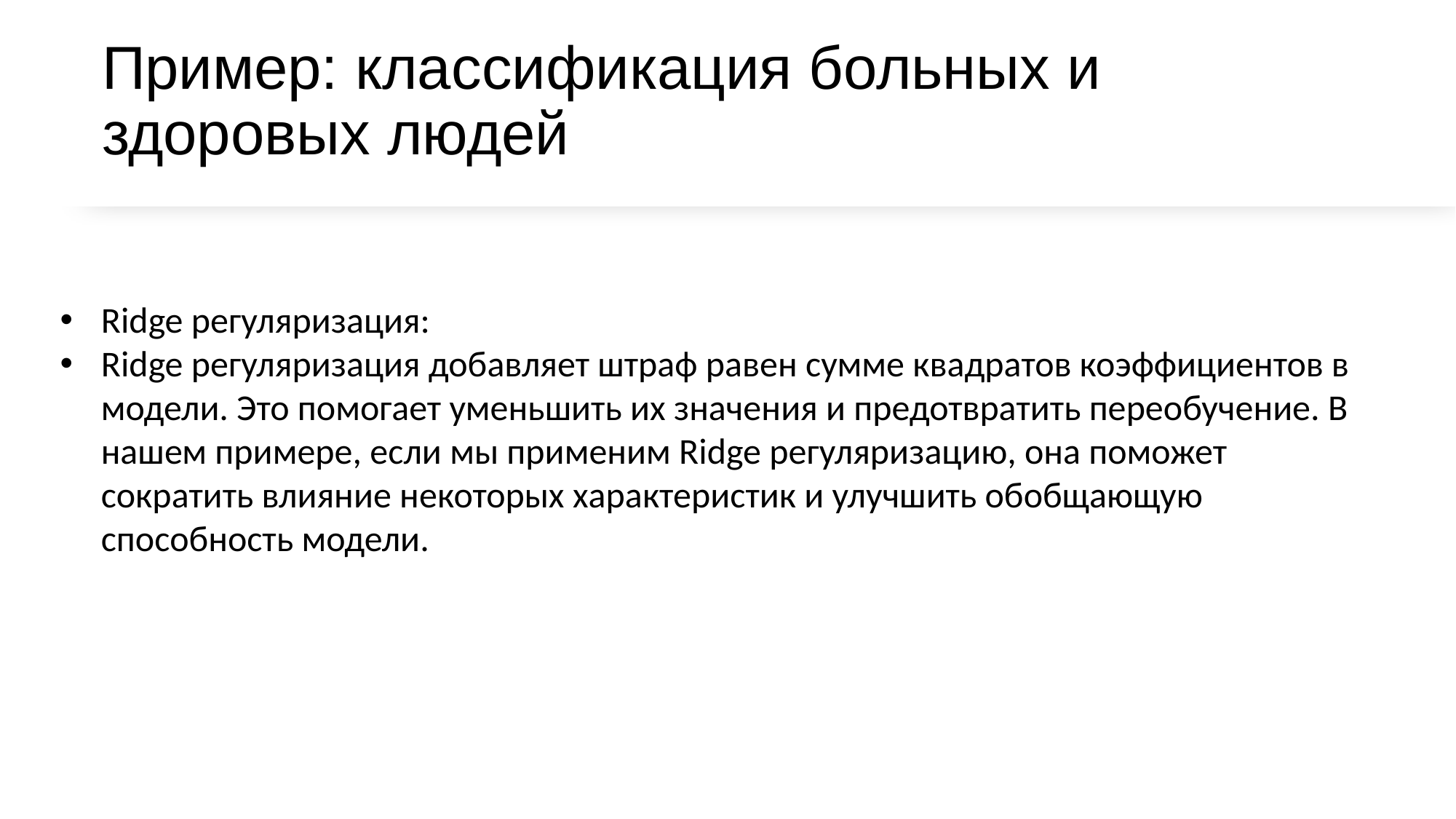

# Пример: классификация больных и здоровых людей
Ridge регуляризация:
Ridge регуляризация добавляет штраф равен сумме квадратов коэффициентов в модели. Это помогает уменьшить их значения и предотвратить переобучение. В нашем примере, если мы применим Ridge регуляризацию, она поможет сократить влияние некоторых характеристик и улучшить обобщающую способность модели.